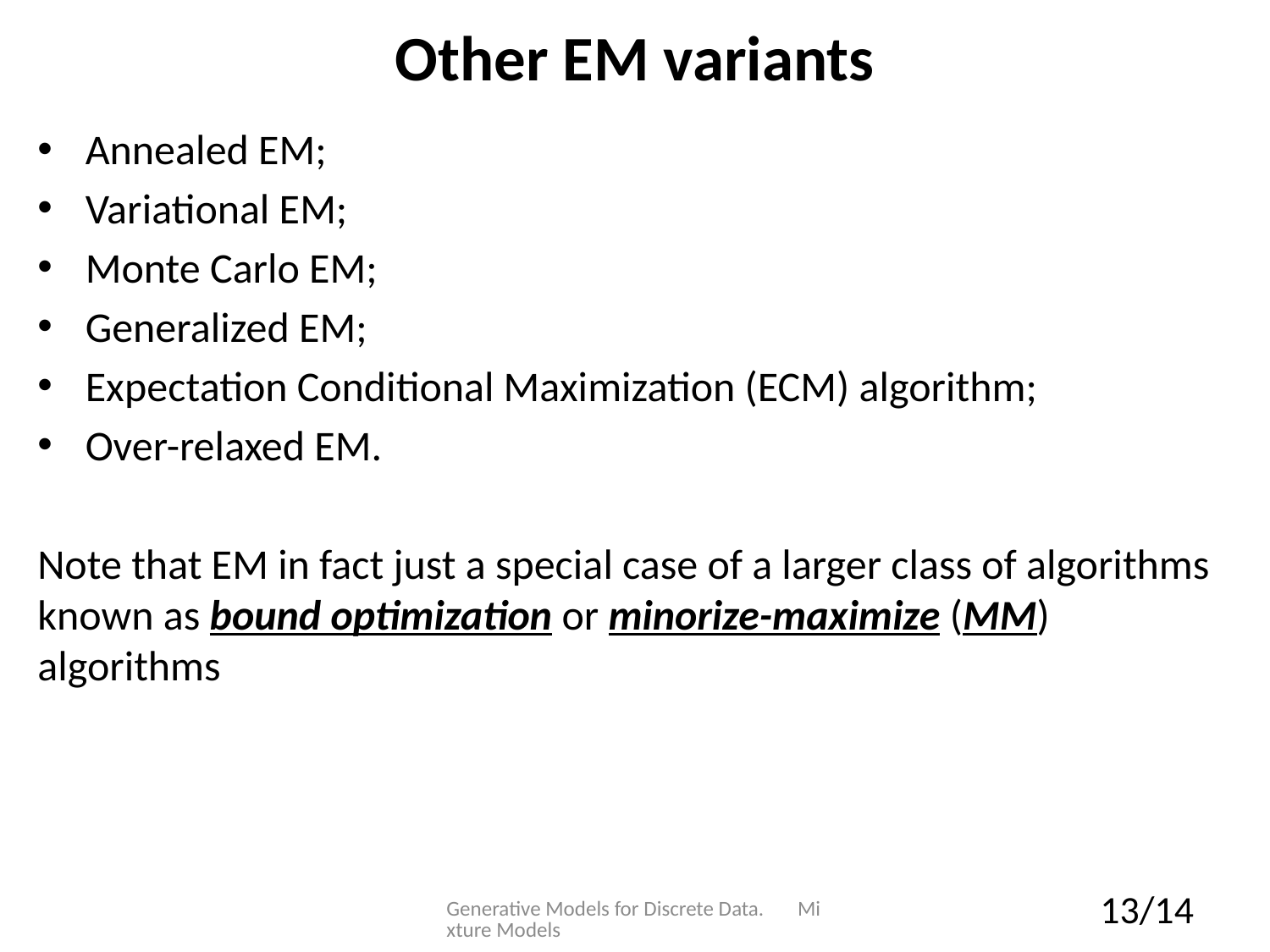

# Other EM variants
Annealed EM;
Variational EM;
Monte Carlo EM;
Generalized EM;
Expectation Conditional Maximization (ECM) algorithm;
Over-relaxed EM.

Note that EM in fact just a special case of a larger class of algorithms known as bound optimization or minorize-maximize (MM) algorithms
Generative Models for Discrete Data.       Mixture Models
13/14